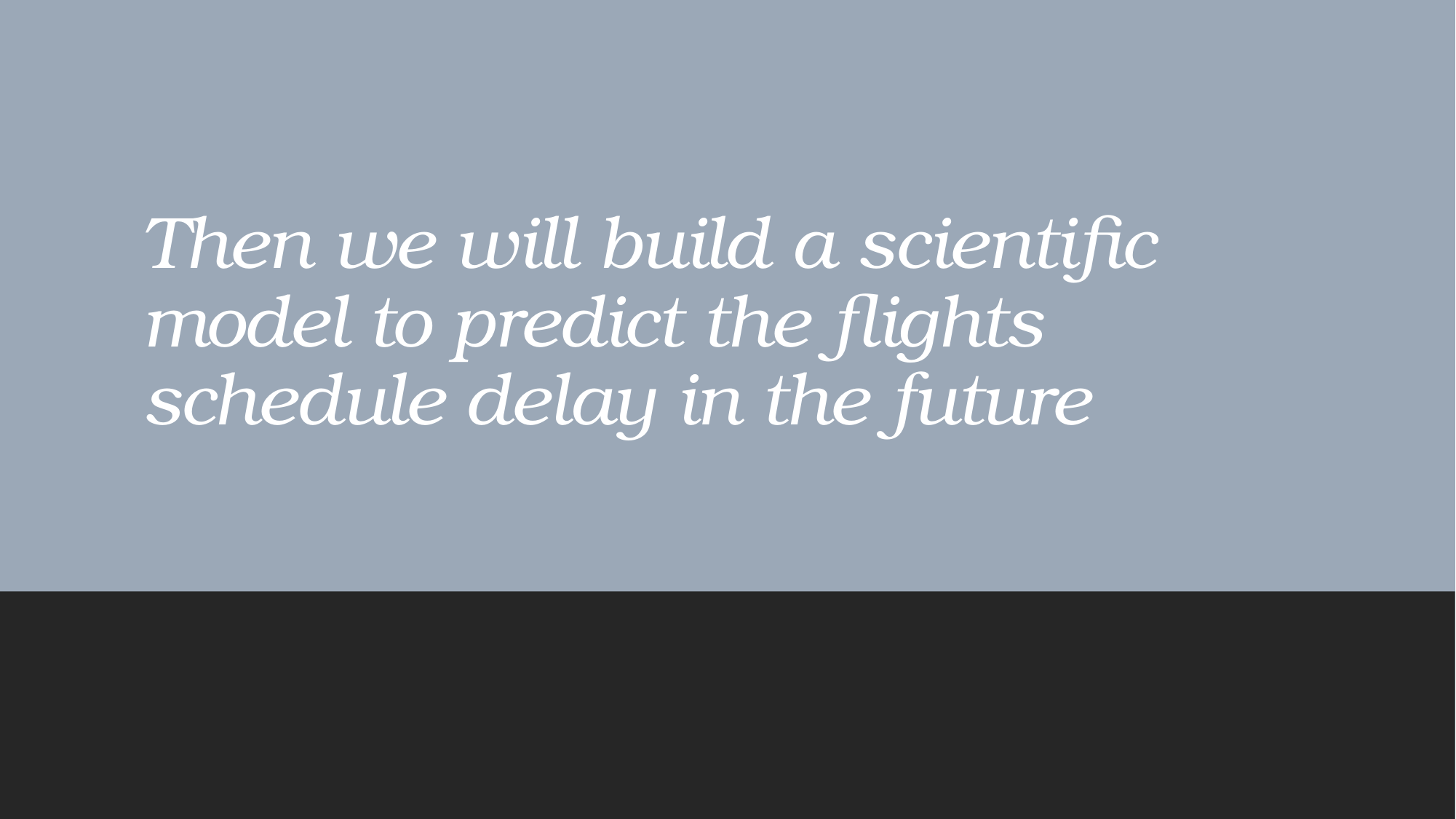

# Then we will build a scientific model to predict the flights schedule delay in the future